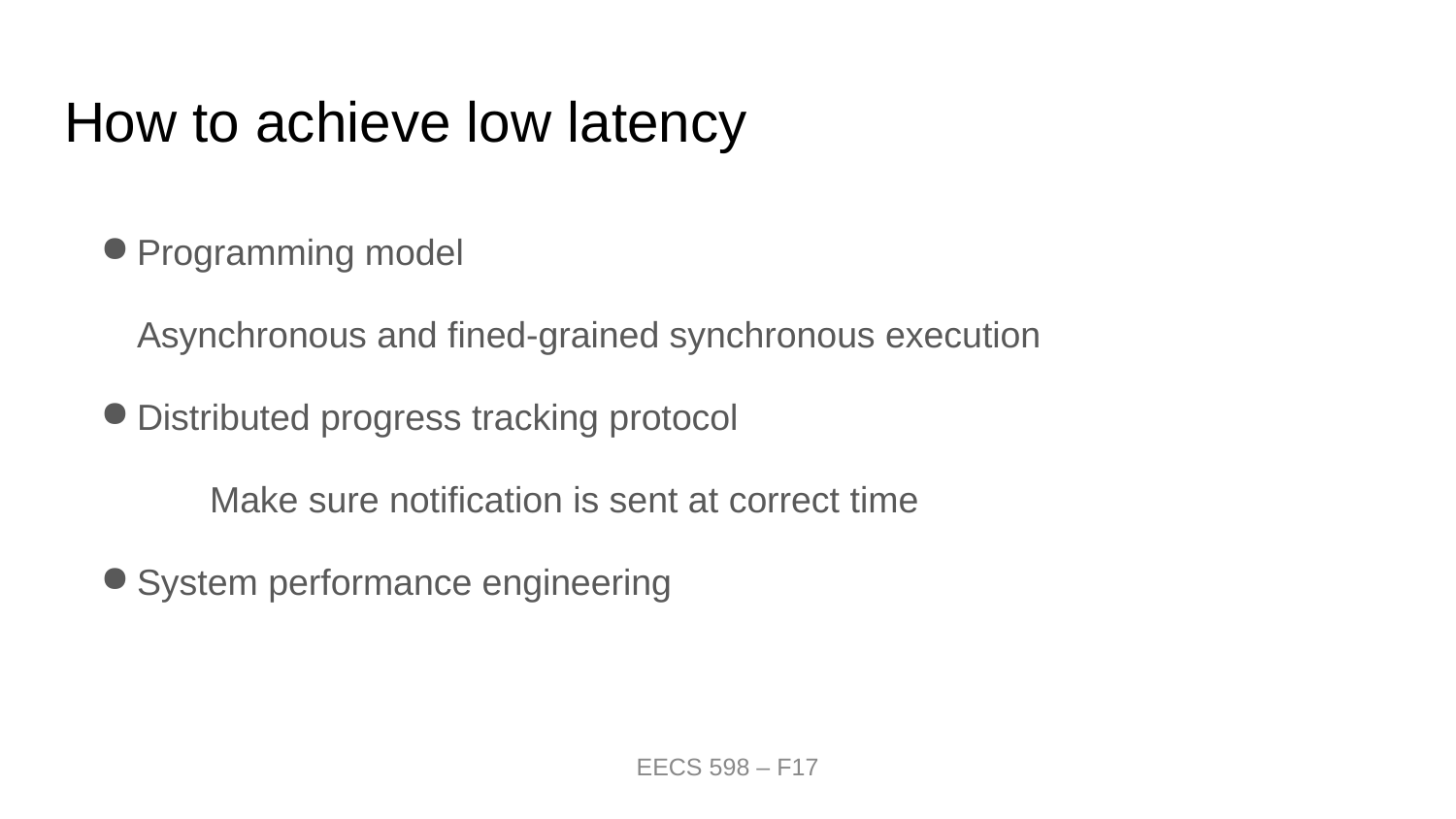

# How to achieve low latency
Programming model
Asynchronous and fined-grained synchronous execution
Distributed progress tracking protocol
	Make sure notification is sent at correct time
System performance engineering
EECS 598 – F17